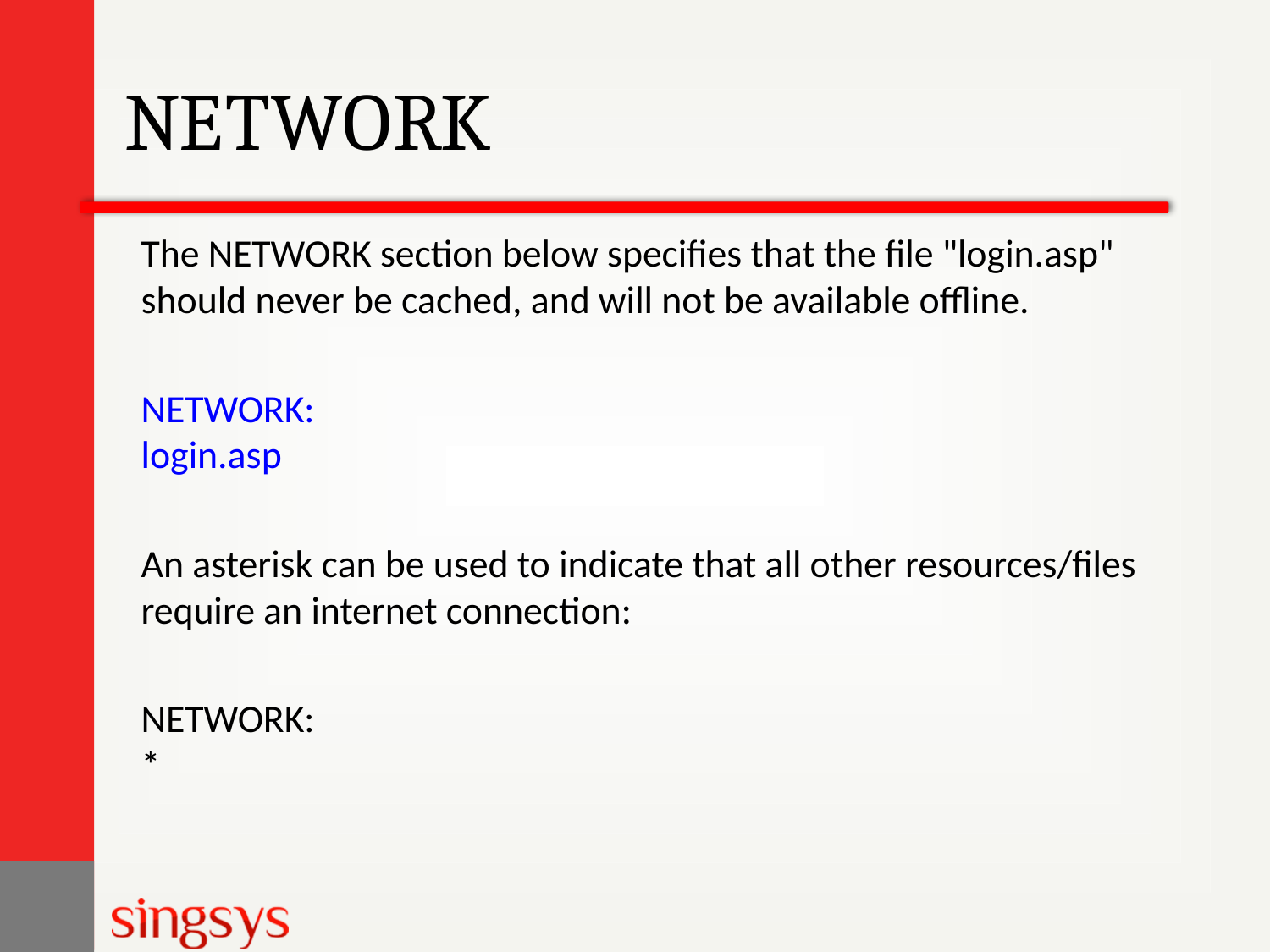

# NETWORK
The NETWORK section below specifies that the file "login.asp" should never be cached, and will not be available offline.

NETWORK:
login.asp

An asterisk can be used to indicate that all other resources/files require an internet connection:

NETWORK:
*